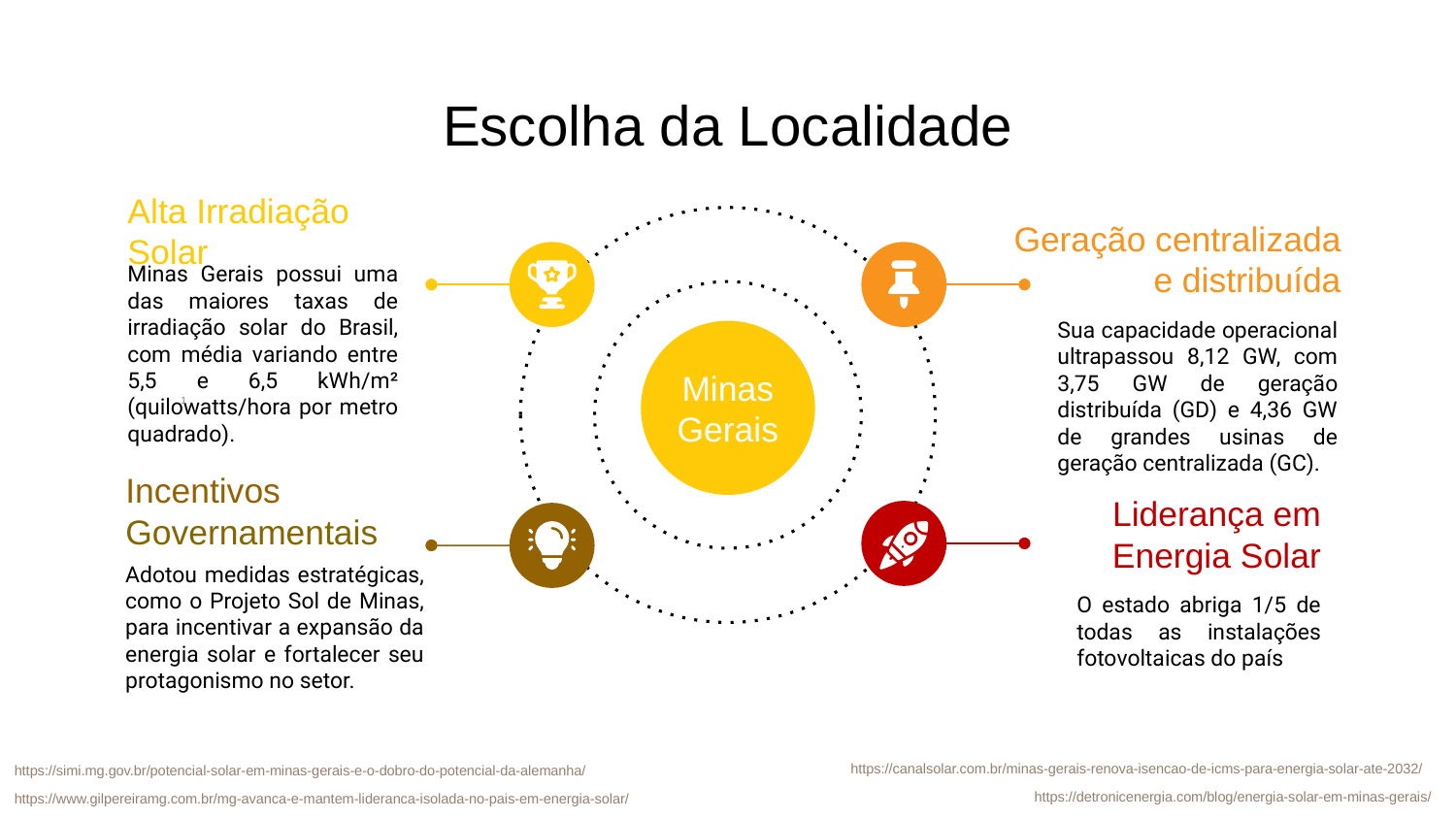

# Escolha da Localidade
Alta Irradiação Solar
Minas Gerais possui uma das maiores taxas de irradiação solar do Brasil, com média variando entre 5,5 e 6,5 kWh/m² (quilowatts/hora por metro quadrado).

Minas Gerais
Geração centralizada e distribuída
Sua capacidade operacional ultrapassou 8,12 GW, com 3,75 GW de geração distribuída (GD) e 4,36 GW de grandes usinas de geração centralizada (GC).

1
Incentivos Governamentais
Adotou medidas estratégicas, como o Projeto Sol de Minas, para incentivar a expansão da energia solar e fortalecer seu protagonismo no setor.

Liderança em Energia Solar
O estado abriga 1/5 de todas as instalações fotovoltaicas do país

https://canalsolar.com.br/minas-gerais-renova-isencao-de-icms-para-energia-solar-ate-2032/
https://simi.mg.gov.br/potencial-solar-em-minas-gerais-e-o-dobro-do-potencial-da-alemanha/
https://detronicenergia.com/blog/energia-solar-em-minas-gerais/
https://www.gilpereiramg.com.br/mg-avanca-e-mantem-lideranca-isolada-no-pais-em-energia-solar/